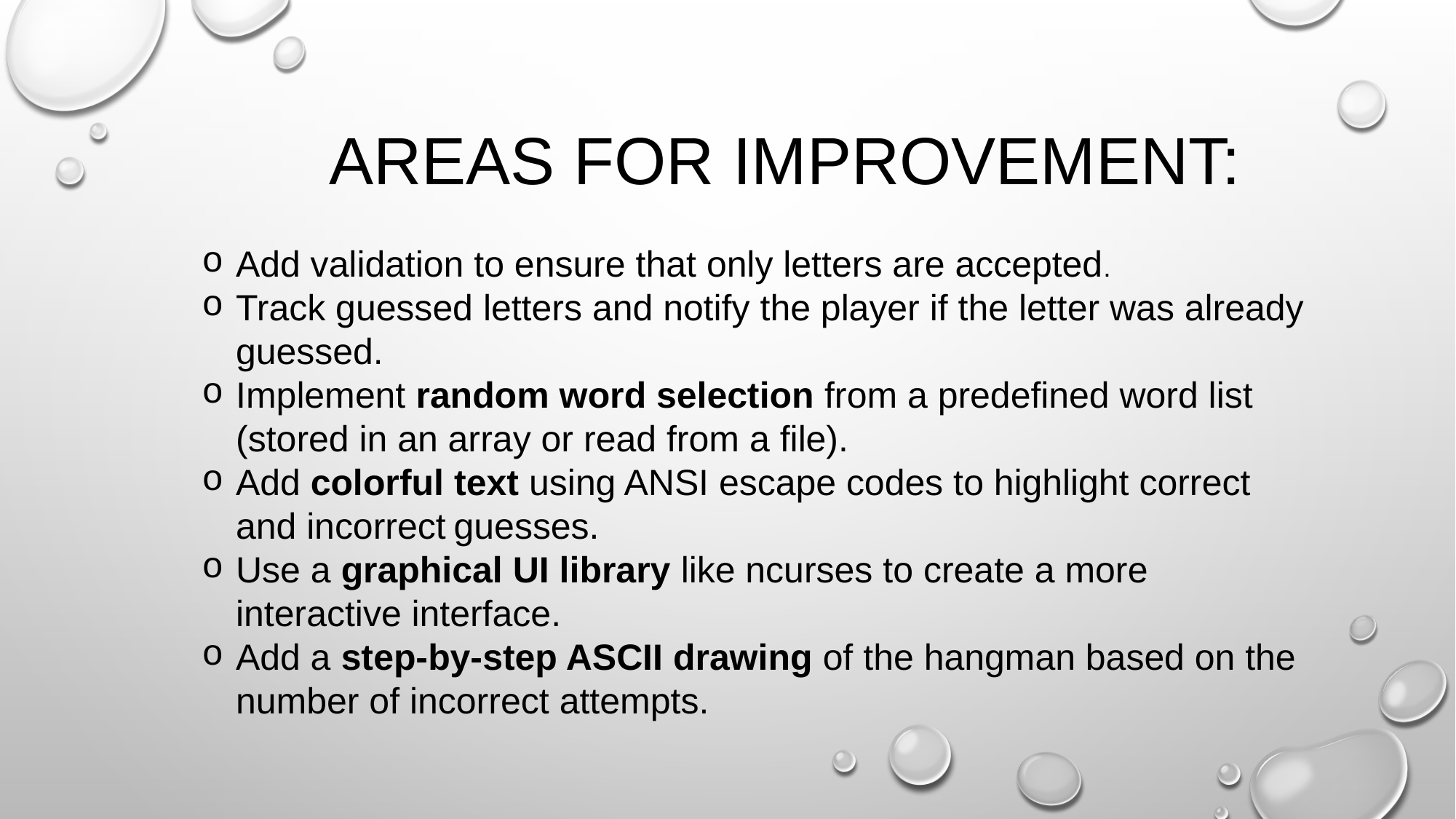

AREAS FOR IMPROVEMENT:

Add validation to ensure that only letters are accepted.
Track guessed letters and notify the player if the letter was already guessed.
Implement random word selection from a predefined word list (stored in an array or read from a file).
Add colorful text using ANSI escape codes to highlight correct and incorrect guesses.
Use a graphical UI library like ncurses to create a more interactive interface.
Add a step-by-step ASCII drawing of the hangman based on the number of incorrect attempts.